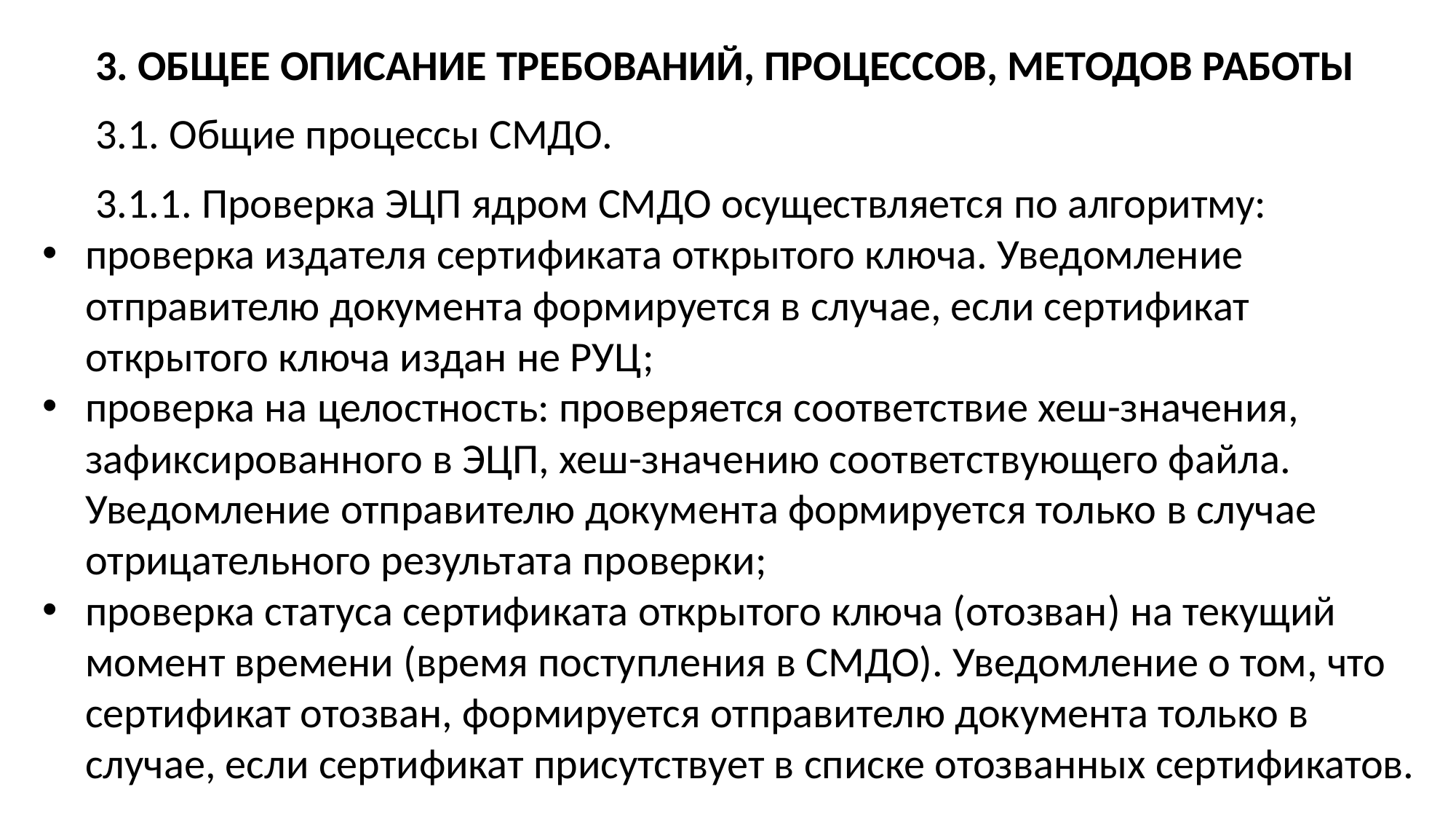

3. ОБЩЕЕ ОПИСАНИЕ ТРЕБОВАНИЙ, ПРОЦЕССОВ, МЕТОДОВ РАБОТЫ
3.1. Общие процессы СМДО.
3.1.1. Проверка ЭЦП ядром СМДО осуществляется по алгоритму:
проверка издателя сертификата открытого ключа. Уведомление отправителю документа формируется в случае, если сертификат открытого ключа издан не РУЦ;
проверка на целостность: проверяется соответствие хеш-значения, зафиксированного в ЭЦП, хеш-значению соответствующего файла. Уведомление отправителю документа формируется только в случае отрицательного результата проверки;
проверка статуса сертификата открытого ключа (отозван) на текущий момент времени (время поступления в СМДО). Уведомление о том, что сертификат отозван, формируется отправителю документа только в случае, если сертификат присутствует в списке отозванных сертификатов.